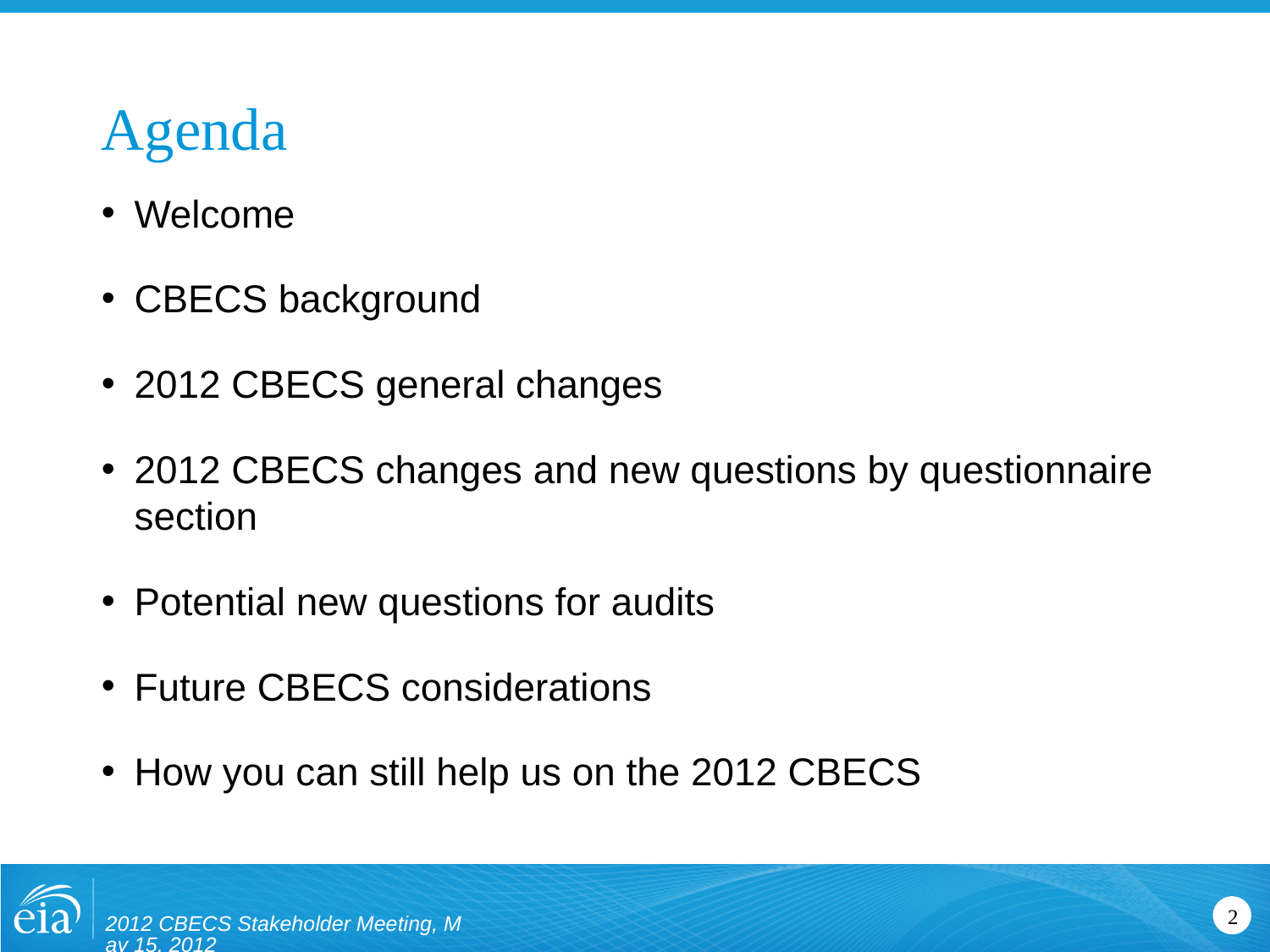

# Agenda
Welcome
CBECS background
2012 CBECS general changes
2012 CBECS changes and new questions by questionnaire section
Potential new questions for audits
Future CBECS considerations
How you can still help us on the 2012 CBECS

2012 CBECS Stakeholder Meeting, May 15, 2012
2